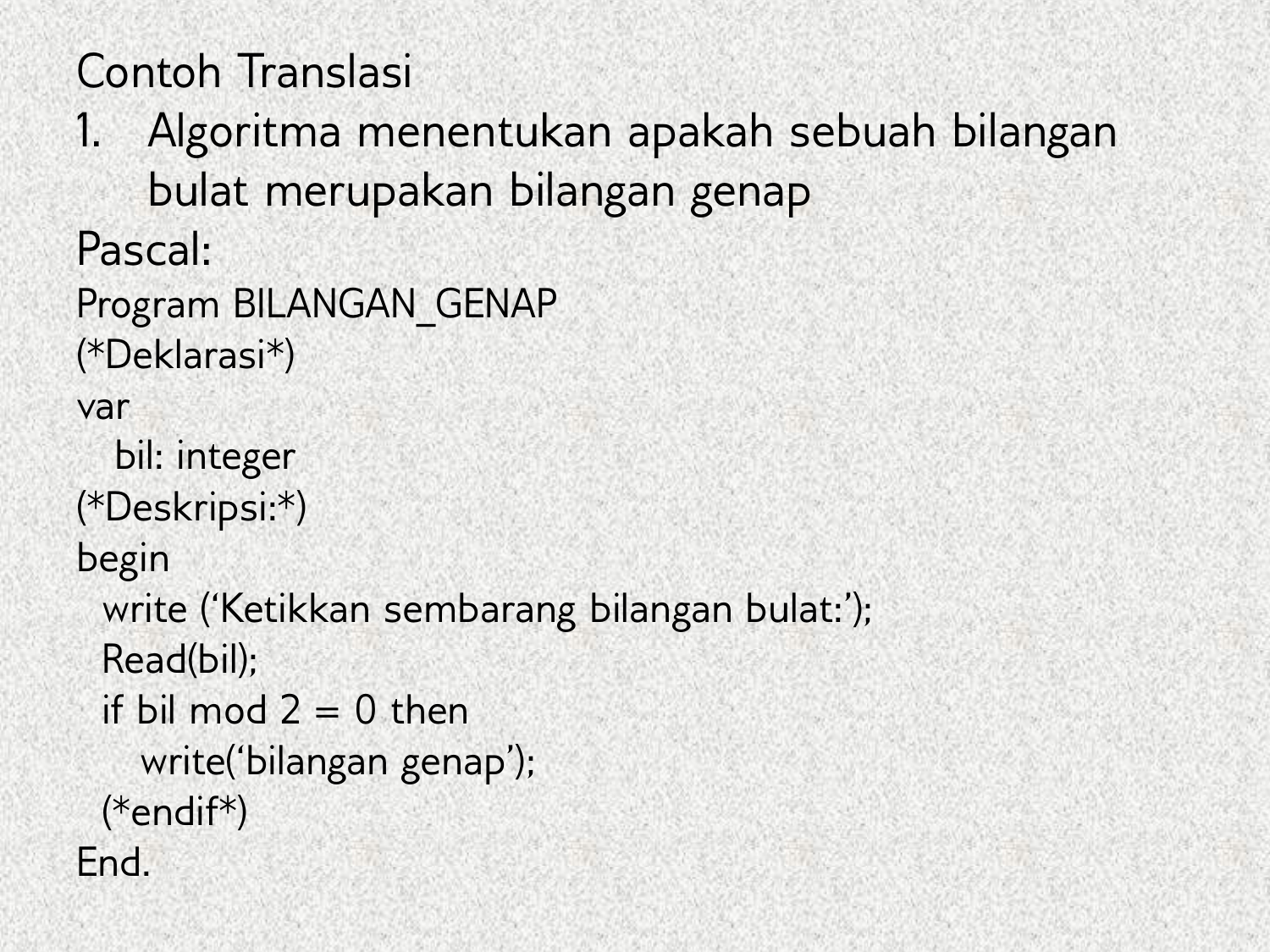

Contoh Translasi
Algoritma menentukan apakah sebuah bilangan bulat merupakan bilangan genap
Pascal:
Program BILANGAN_GENAP
(*Deklarasi*)
var
   bil: integer
(*Deskripsi:*)
begin
  write (‘Ketikkan sembarang bilangan bulat:’);
  Read(bil);
  if bil mod 2 = 0 then
     write(‘bilangan genap’);
  (*endif*)
End.